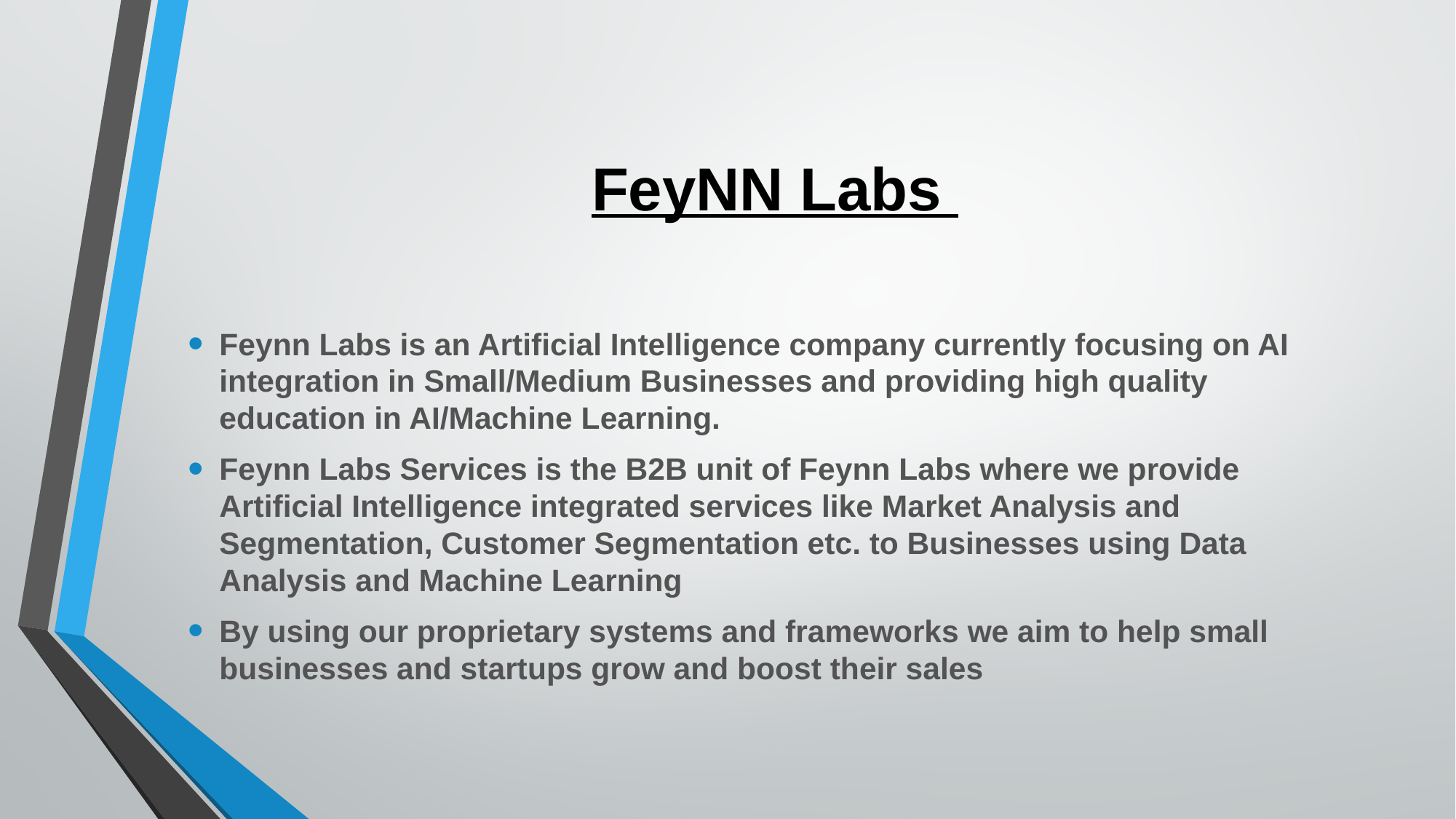

# FeyNN Labs
Feynn Labs is an Artificial Intelligence company currently focusing on AI integration in Small/Medium Businesses and providing high quality education in AI/Machine Learning.
Feynn Labs Services is the B2B unit of Feynn Labs where we provide Artificial Intelligence integrated services like Market Analysis and Segmentation, Customer Segmentation etc. to Businesses using Data Analysis and Machine Learning
By using our proprietary systems and frameworks we aim to help small businesses and startups grow and boost their sales